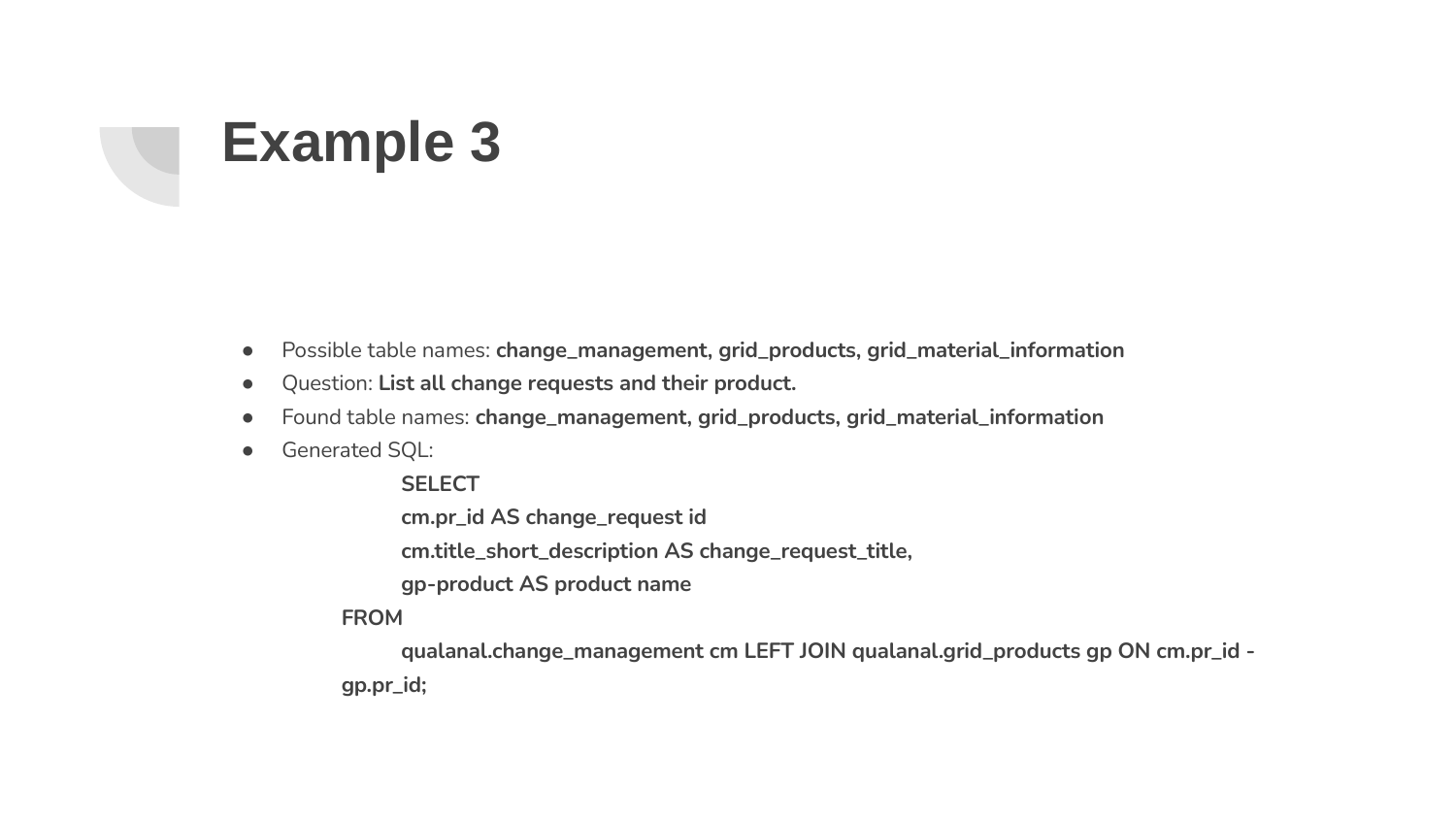

# Example 3
Possible table names: change_management, grid_products, grid_material_information
Question: List all change requests and their product.
Found table names: change_management, grid_products, grid_material_information
Generated SQL:
	SELECT
cm.pr_id AS change_request id
cm.title_short_description AS change_request_title,
gp-product AS product name
FROM
qualanal.change_management cm LEFT JOIN qualanal.grid_products gp ON cm.pr_id - gp.pr_id;